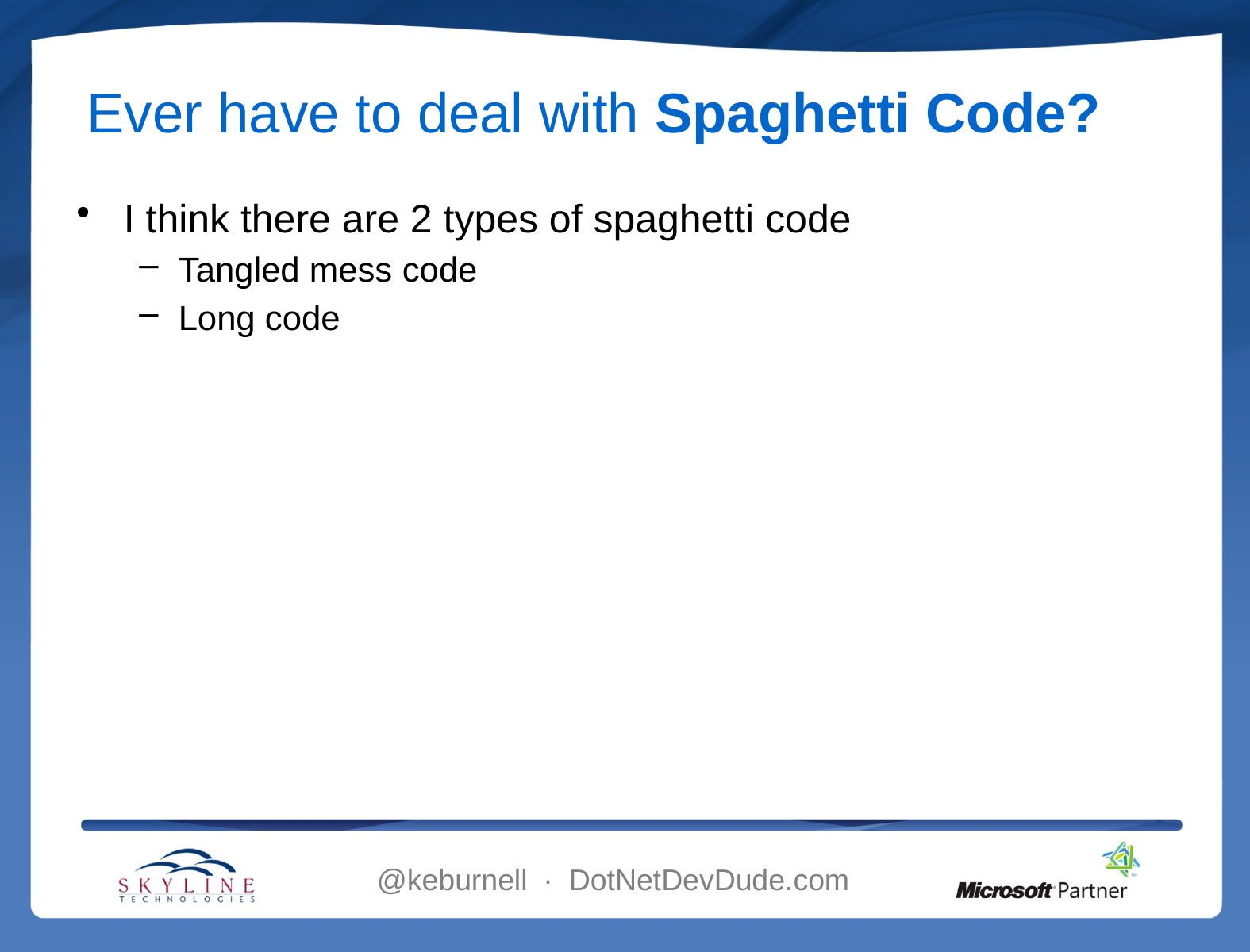

# Ever have to deal with Spaghetti Code?
I think there are 2 types of spaghetti code
Tangled mess code
Long code
@keburnell  ∙  DotNetDevDude.com